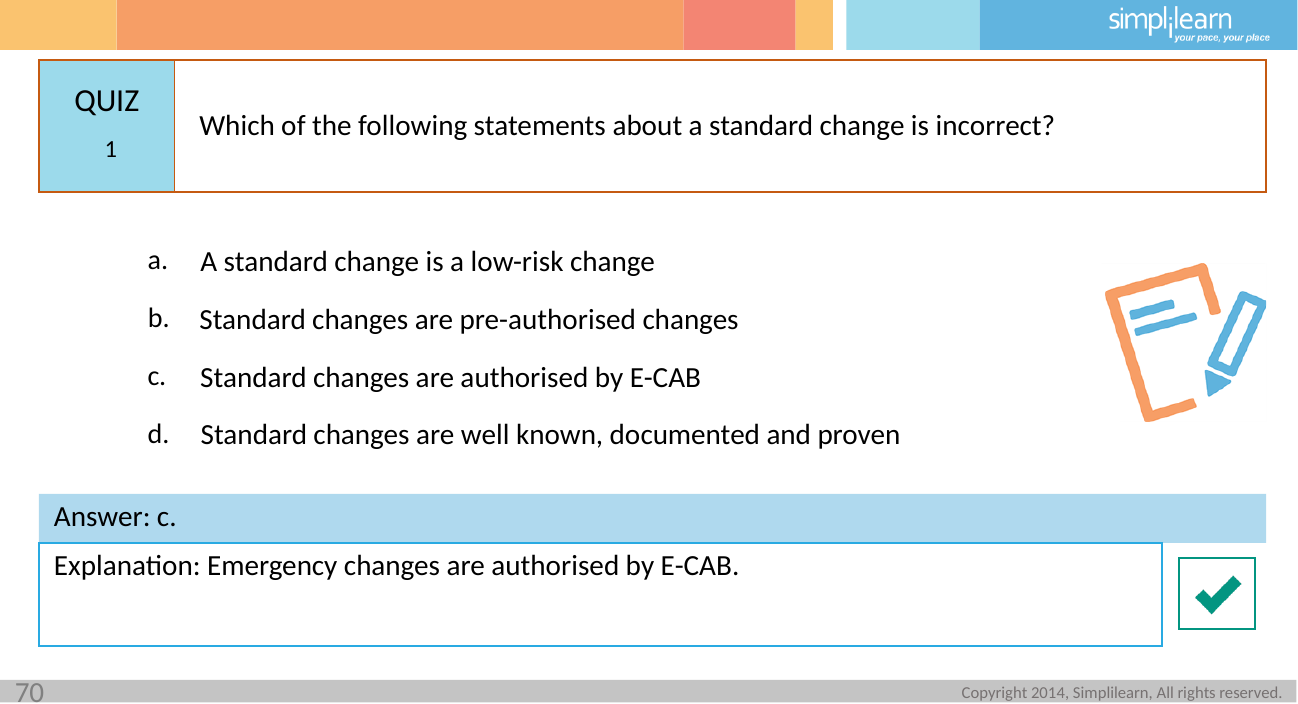

Which of the following statements about a standard change is incorrect?
1
A standard change is a low-risk change
Standard changes are pre-authorised changes
Standard changes are authorised by E-CAB
Standard changes are well known, documented and proven
Answer: c.
Explanation: Emergency changes are authorised by E-CAB.